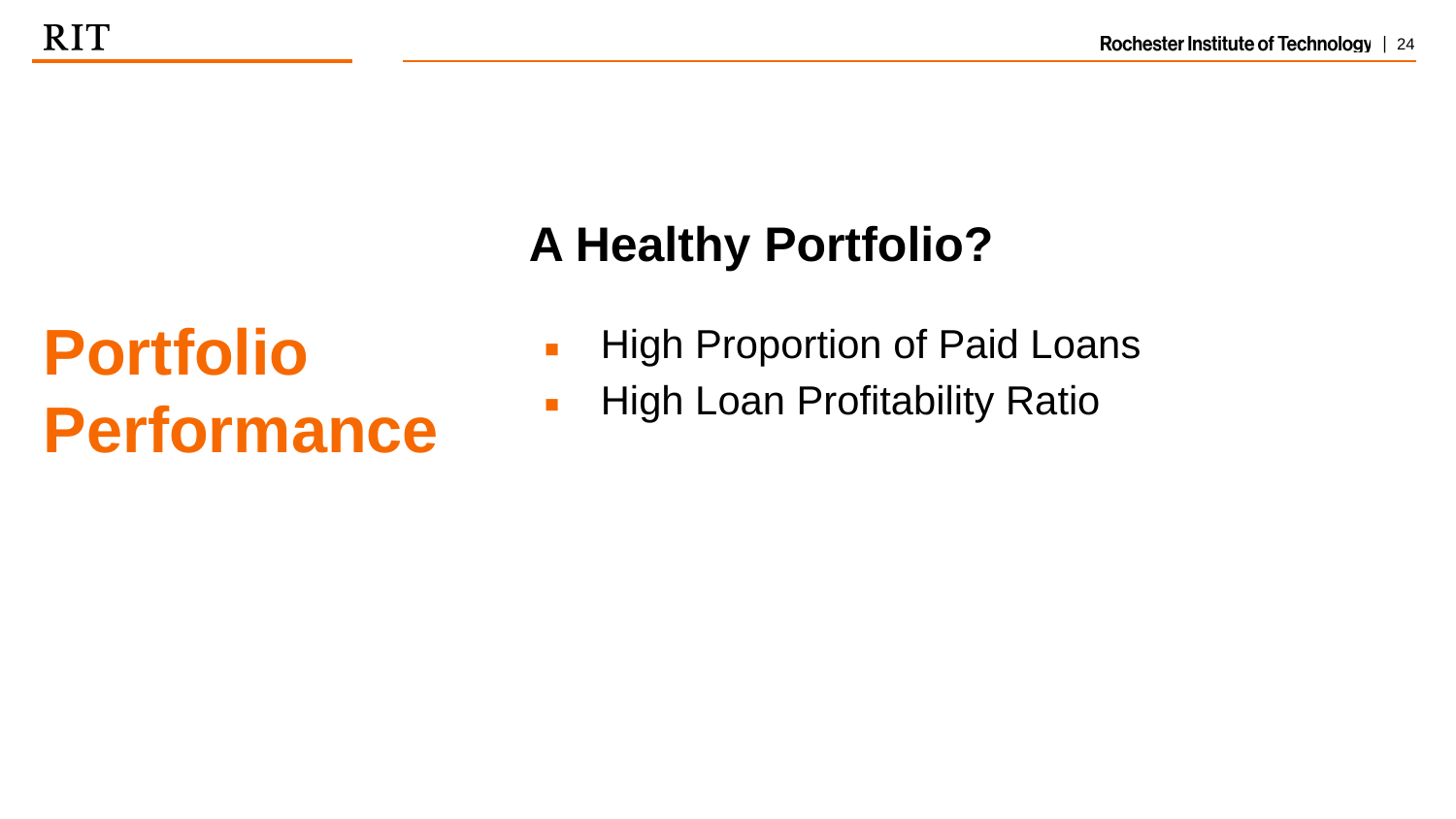

Portfolio Performance
A Healthy Portfolio?
High Proportion of Paid Loans
High Loan Profitability Ratio